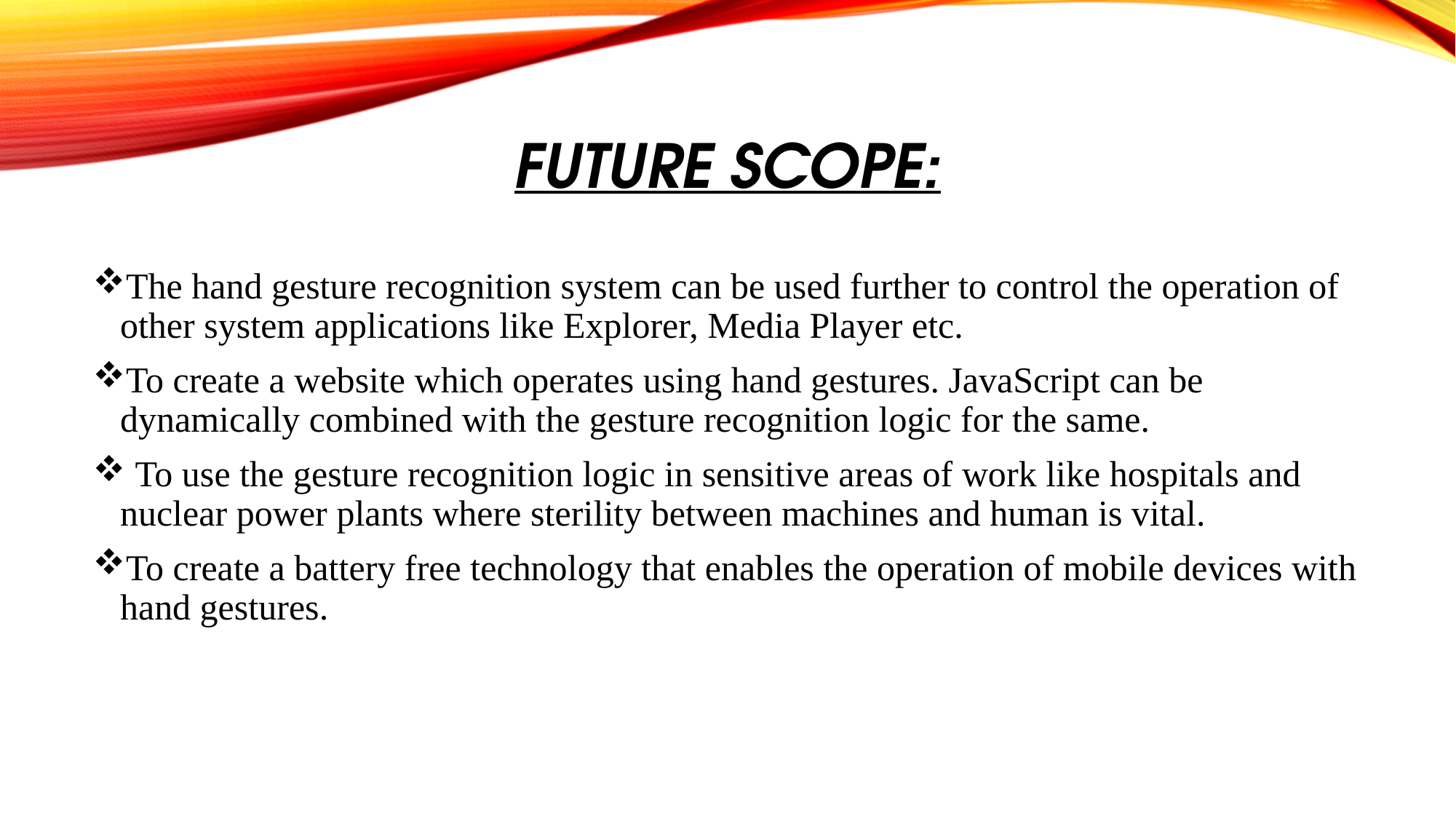

# FUTURE SCOPE:
The hand gesture recognition system can be used further to control the operation of other system applications like Explorer, Media Player etc.
To create a website which operates using hand gestures. JavaScript can be dynamically combined with the gesture recognition logic for the same.
 To use the gesture recognition logic in sensitive areas of work like hospitals and nuclear power plants where sterility between machines and human is vital.
To create a battery free technology that enables the operation of mobile devices with hand gestures.